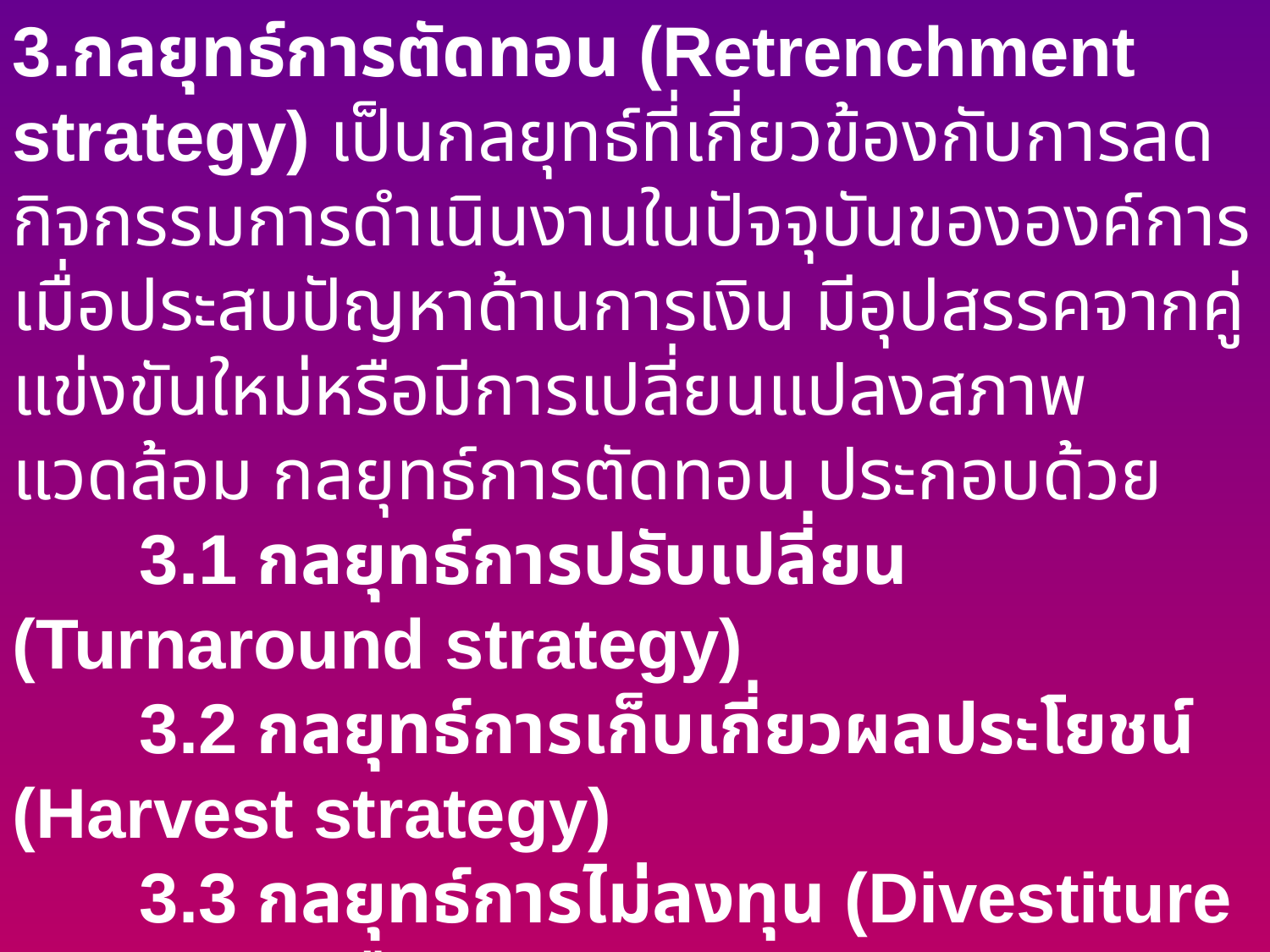

3.กลยุทธ์การตัดทอน (Retrenchment strategy) เป็นกลยุทธ์ที่เกี่ยวข้องกับการลดกิจกรรมการดำเนินงานในปัจจุบันขององค์การ เมื่อประสบปัญหาด้านการเงิน มีอุปสรรคจากคู่แข่งขันใหม่หรือมีการเปลี่ยนแปลงสภาพแวดล้อม กลยุทธ์การตัดทอน ประกอบด้วย
	3.1 กลยุทธ์การปรับเปลี่ยน (Turnaround strategy)
	3.2 กลยุทธ์การเก็บเกี่ยวผลประโยชน์ (Harvest strategy)
	3.3 กลยุทธ์การไม่ลงทุน (Divestiture strategy หรือ Divestment strategy)
	3.4 กลยุทธ์การล้มละลาย (Bankruptcy strategy)
	3.5 กลยุทธ์การเลิกดำเนินงาน (Liquidation strategy)